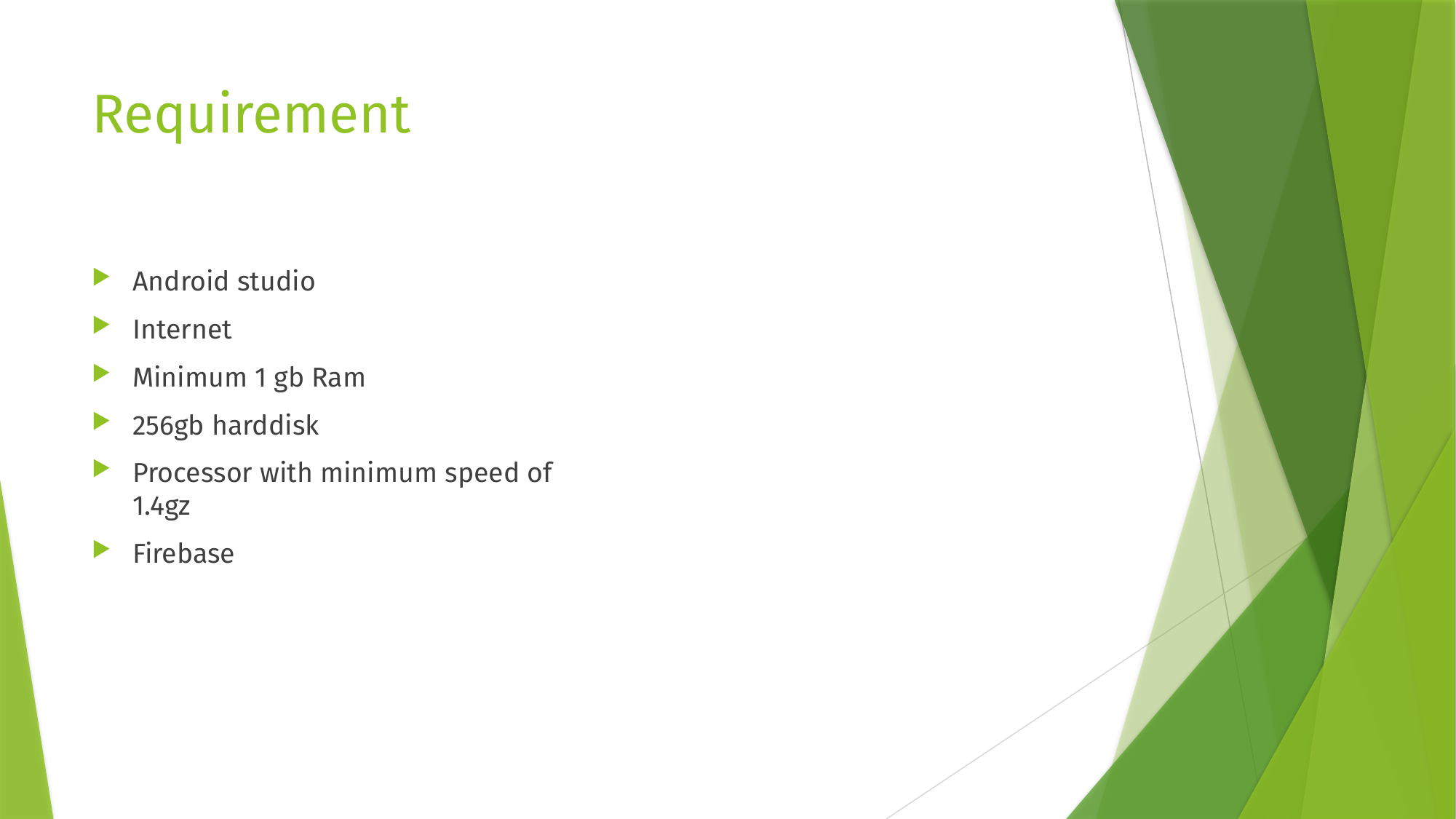

# Requirement
Android studio
Internet
Minimum 1 gb Ram
256gb harddisk
Processor with minimum speed of 1.4gz
Firebase